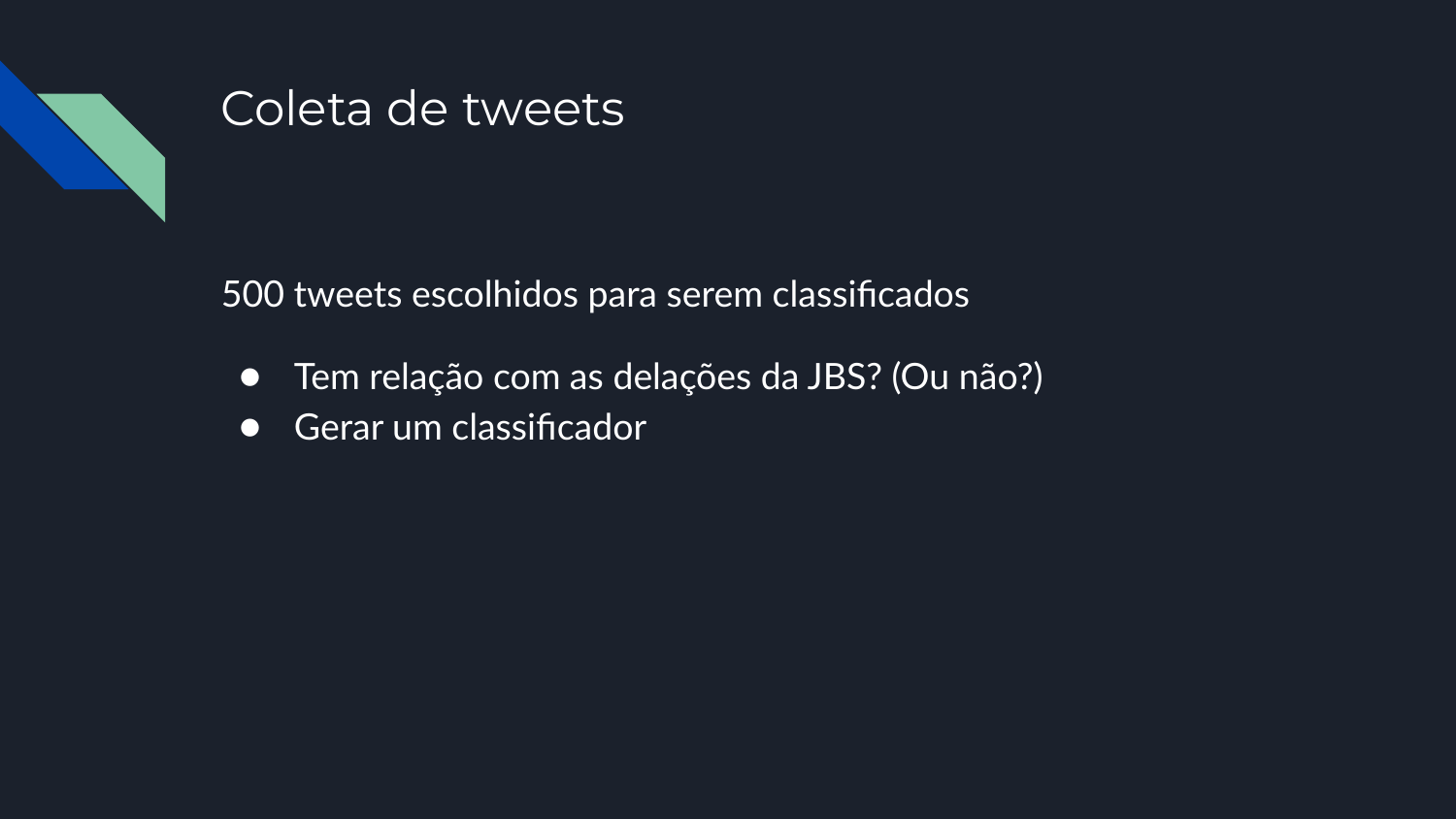

# Coleta de tweets
500 tweets escolhidos para serem classificados
Tem relação com as delações da JBS? (Ou não?)
Gerar um classificador